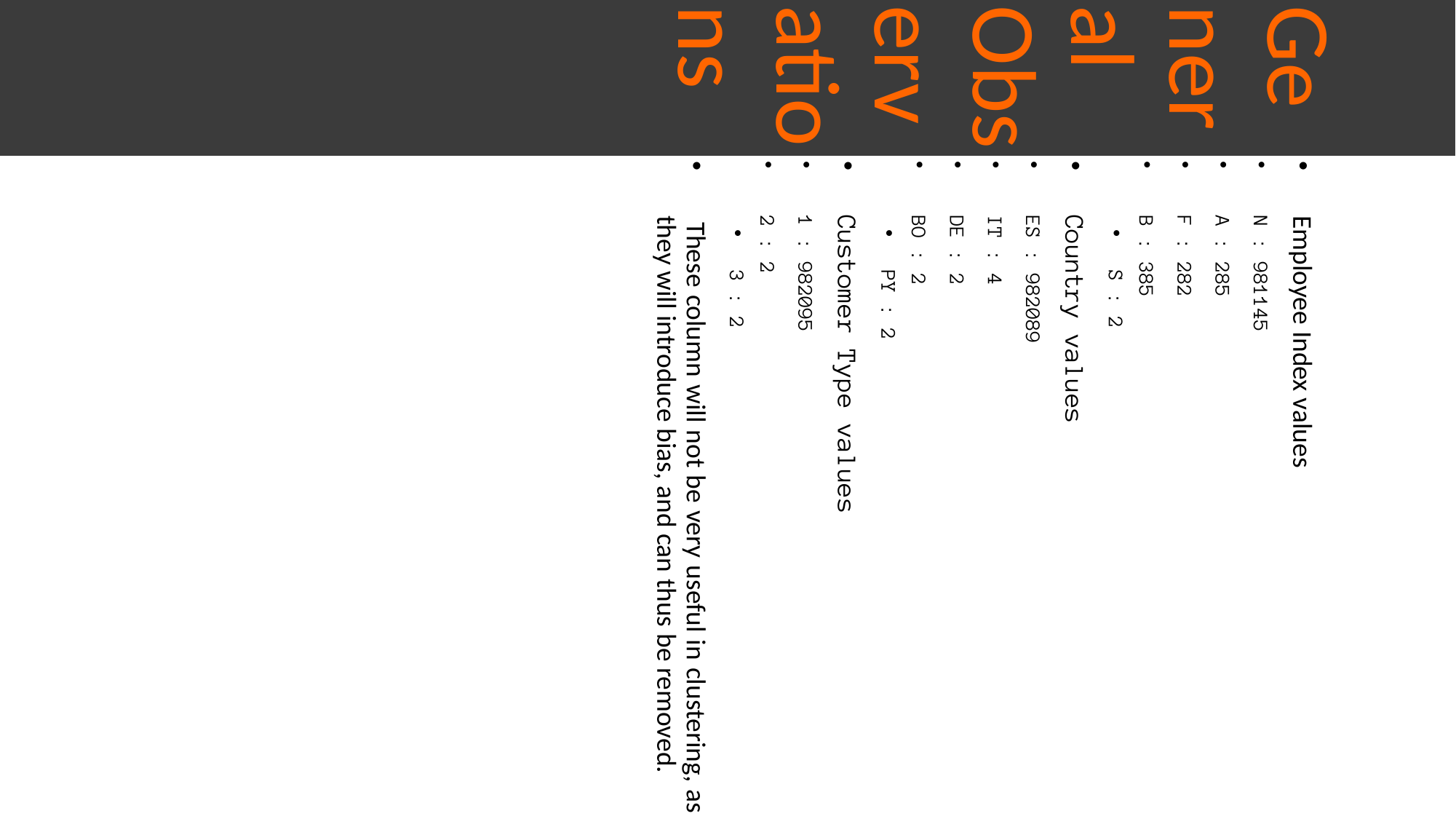

# General Observations

Employee Index values
N : 981145
A : 285
F : 282
B : 385
S : 2
Country values
ES : 982089
IT : 4
DE : 2
BO : 2
PY : 2
Customer Type values
1 : 982095
2 : 2
3 : 2
 These column will not be very useful in clustering, as they will introduce bias, and can thus be removed.